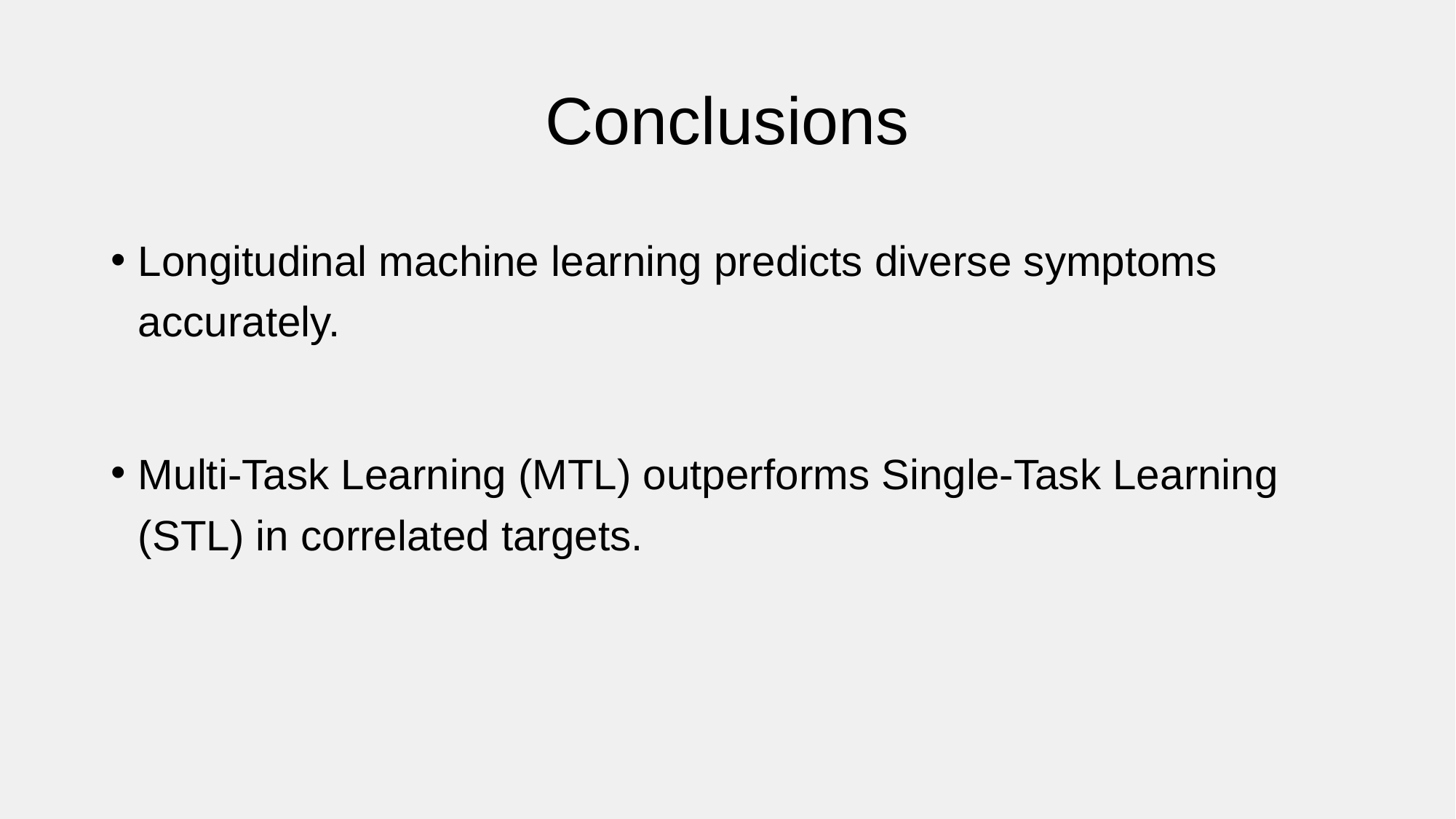

# Conclusions
Longitudinal machine learning predicts diverse symptoms accurately.

Multi-Task Learning (MTL) outperforms Single-Task Learning (STL) in correlated targets.